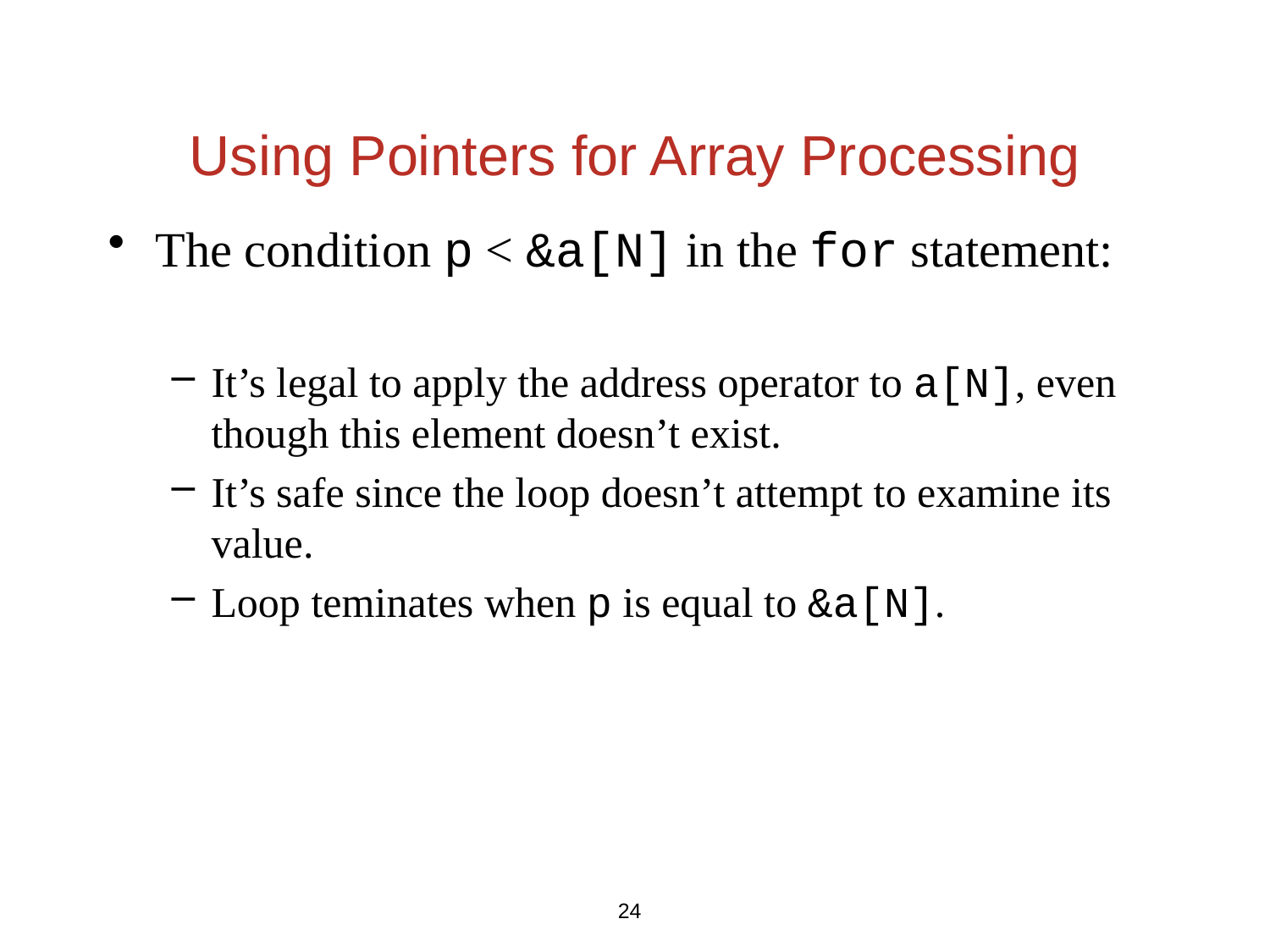

# Using Pointers for Array Processing
The condition p < &a[N] in the for statement:

It’s legal to apply the address operator to a[N], even though this element doesn’t exist.
It’s safe since the loop doesn’t attempt to examine its value.
Loop teminates when p is equal to &a[N].
24